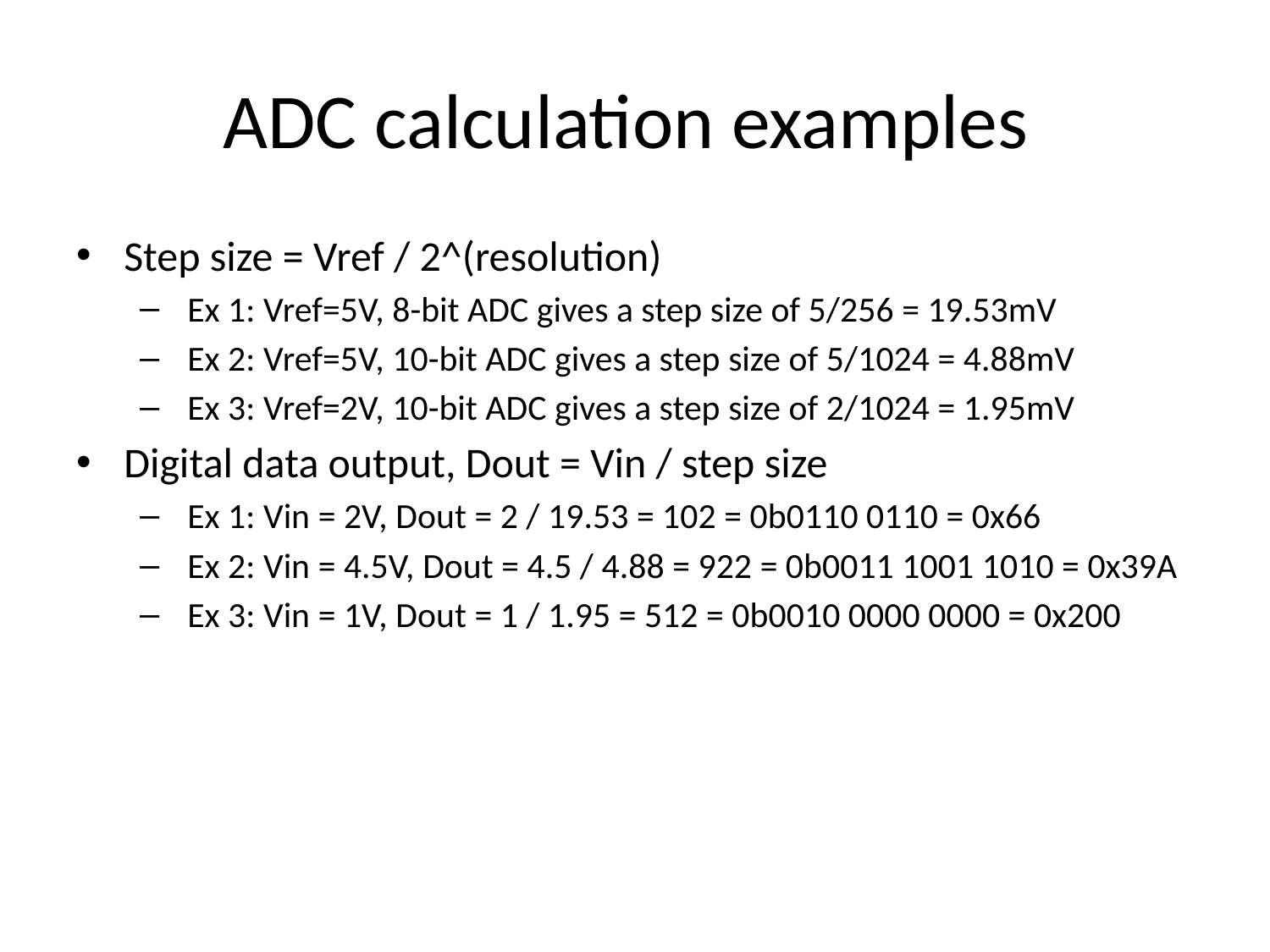

# ADC calculation examples
Step size = Vref / 2^(resolution)
Ex 1: Vref=5V, 8-bit ADC gives a step size of 5/256 = 19.53mV
Ex 2: Vref=5V, 10-bit ADC gives a step size of 5/1024 = 4.88mV
Ex 3: Vref=2V, 10-bit ADC gives a step size of 2/1024 = 1.95mV
Digital data output, Dout = Vin / step size
Ex 1: Vin = 2V, Dout = 2 / 19.53 = 102 = 0b0110 0110 = 0x66
Ex 2: Vin = 4.5V, Dout = 4.5 / 4.88 = 922 = 0b0011 1001 1010 = 0x39A
Ex 3: Vin = 1V, Dout = 1 / 1.95 = 512 = 0b0010 0000 0000 = 0x200